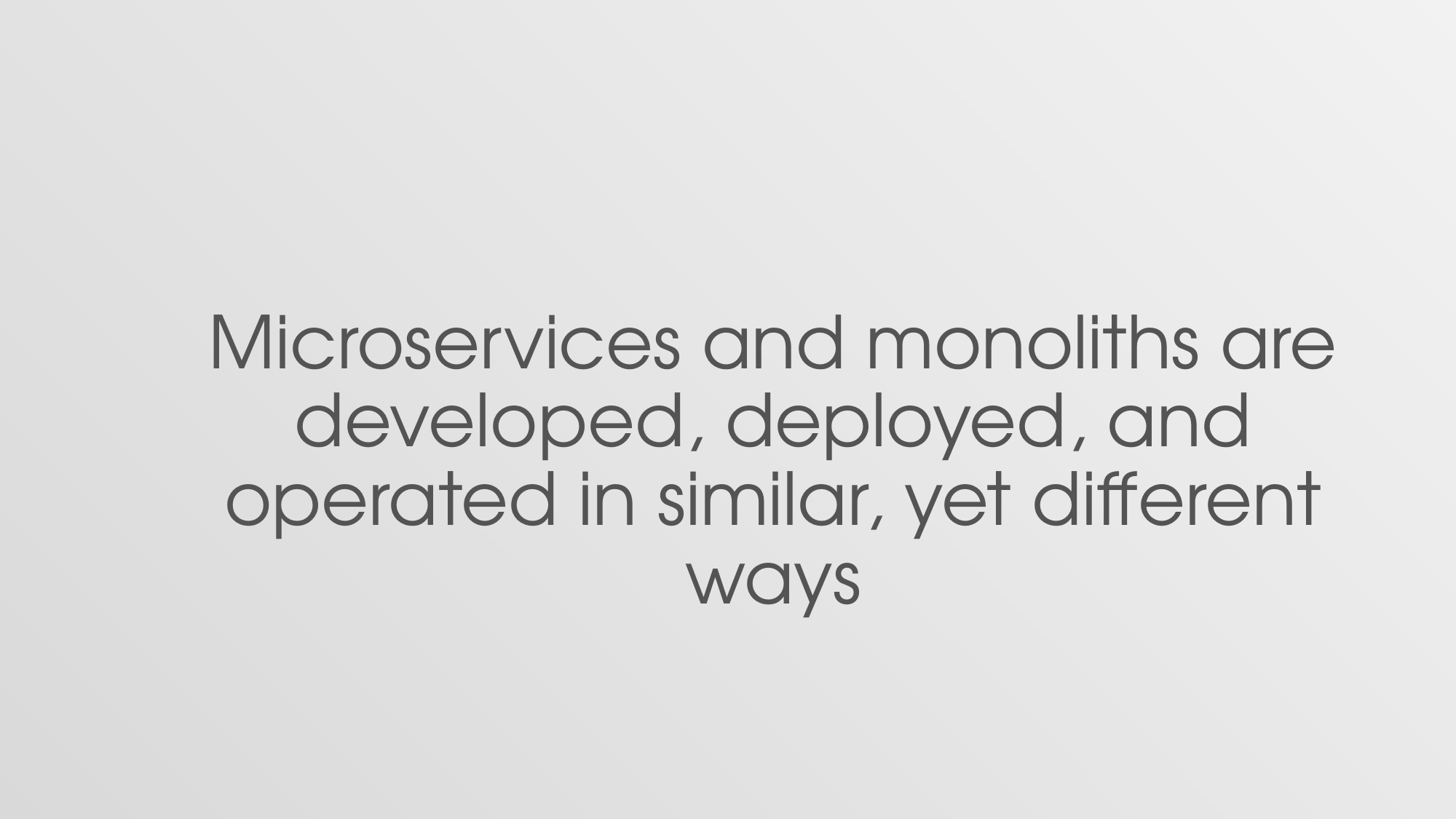

Microservices and monoliths are developed, deployed, and operated in similar, yet different ways